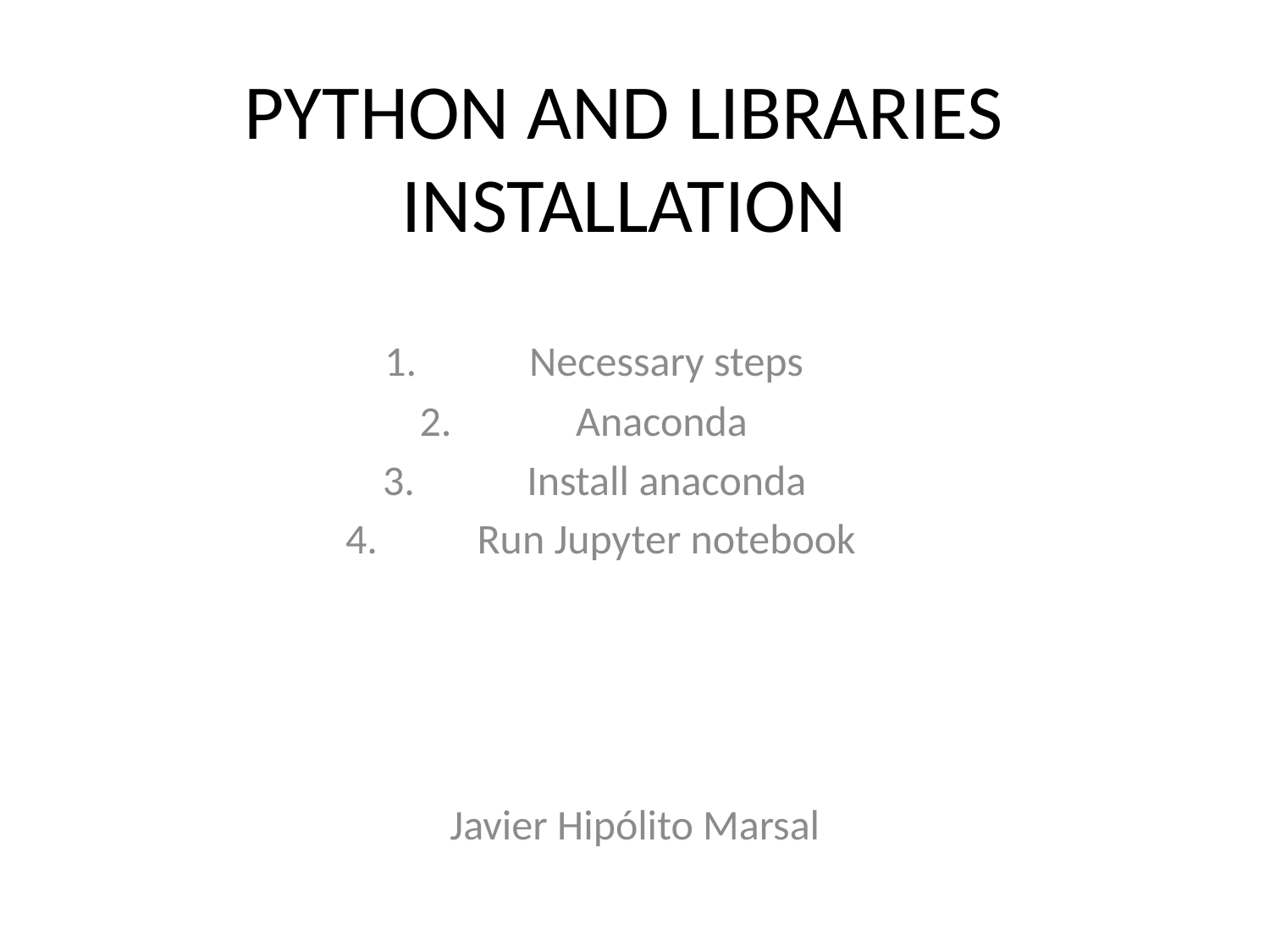

# PYTHON AND LIBRARIES INSTALLATION
Necessary steps
Anaconda
Install anaconda
Run Jupyter notebook

Javier Hipólito Marsal